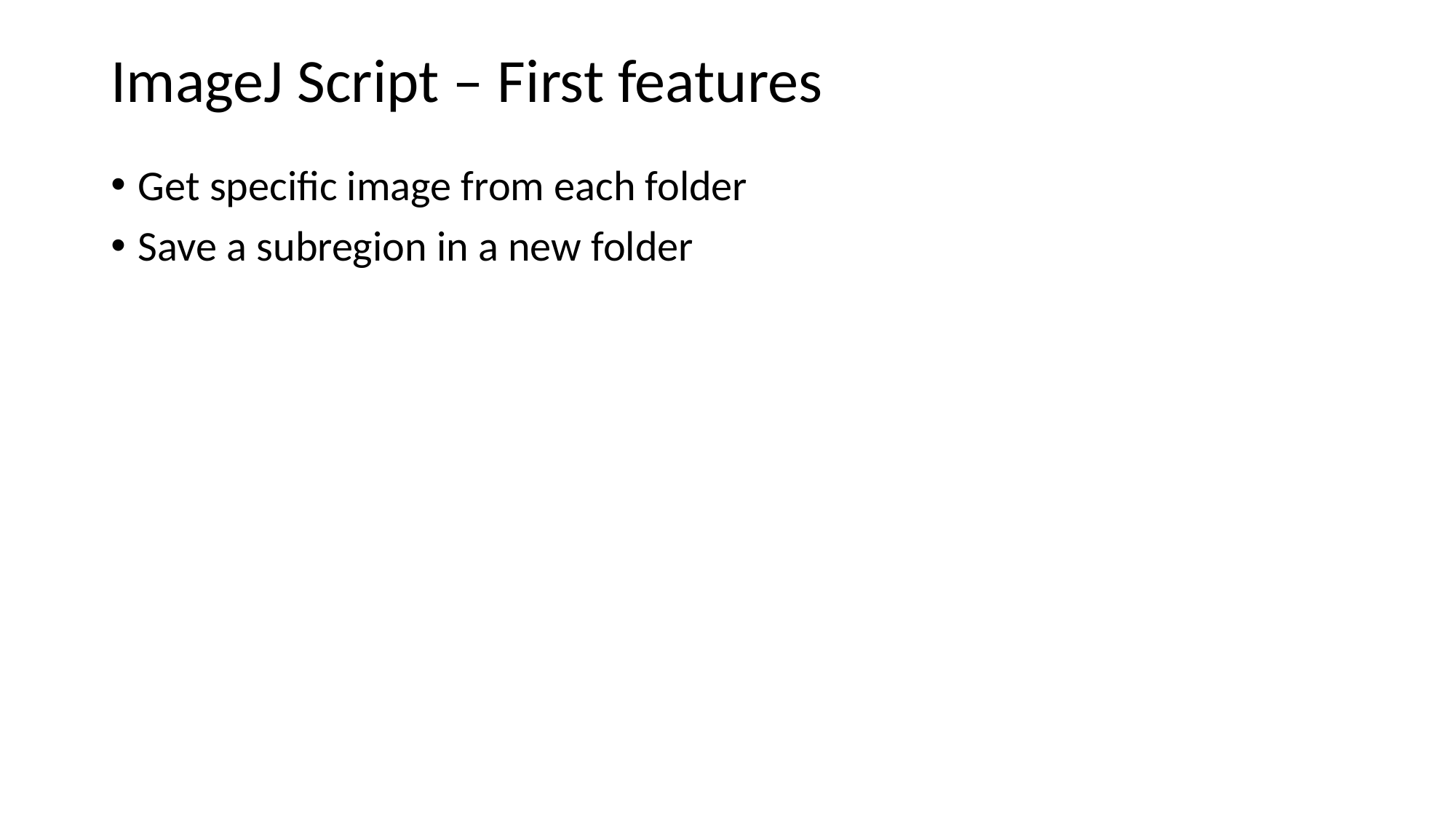

# ImageJ Script – First features
Get specific image from each folder
Save a subregion in a new folder